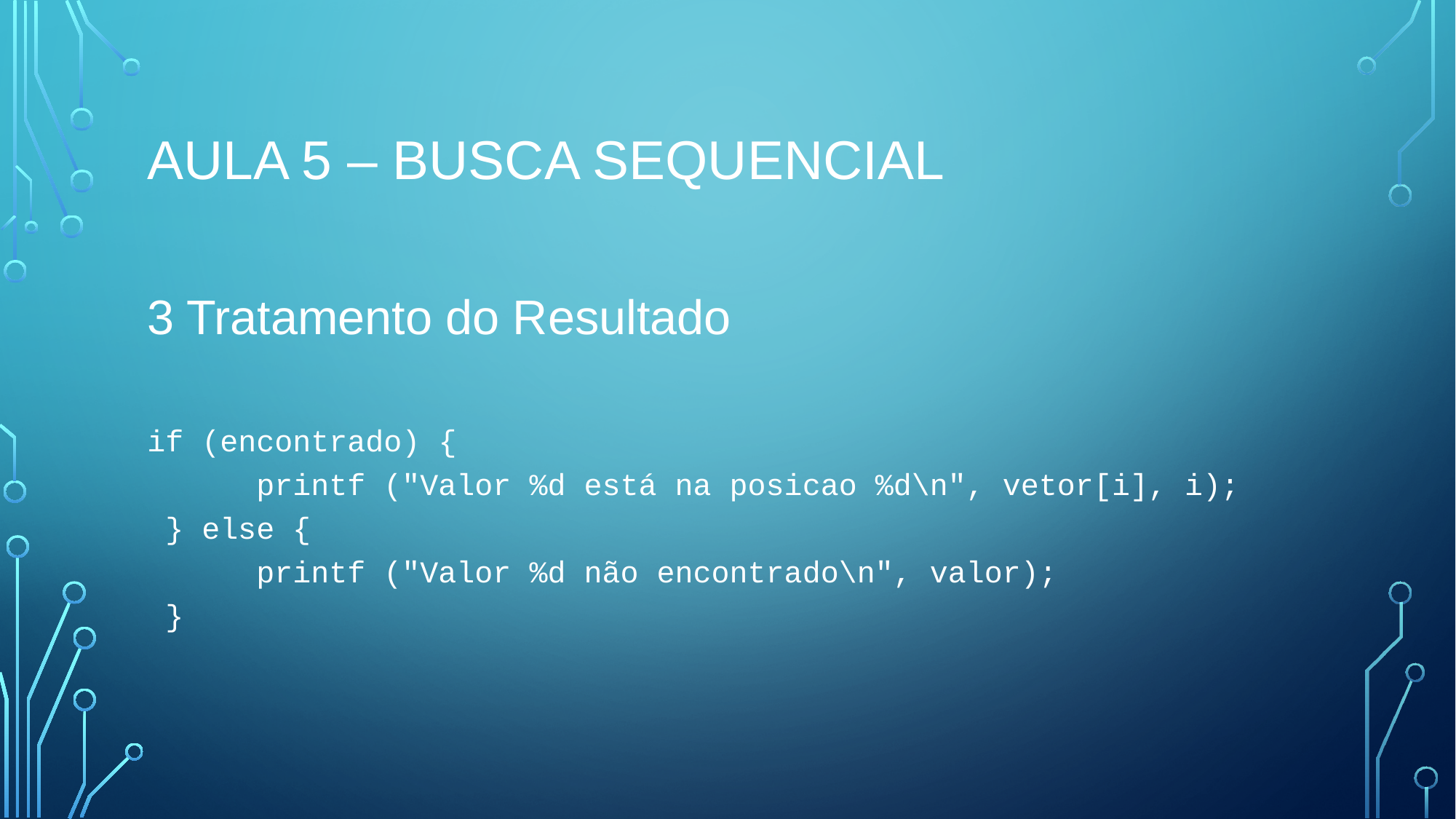

# Aula 5 – Busca sequencial
3 Tratamento do Resultado

if (encontrado) {
	printf ("Valor %d está na posicao %d\n", vetor[i], i);
 } else {
	printf ("Valor %d não encontrado\n", valor);
 }